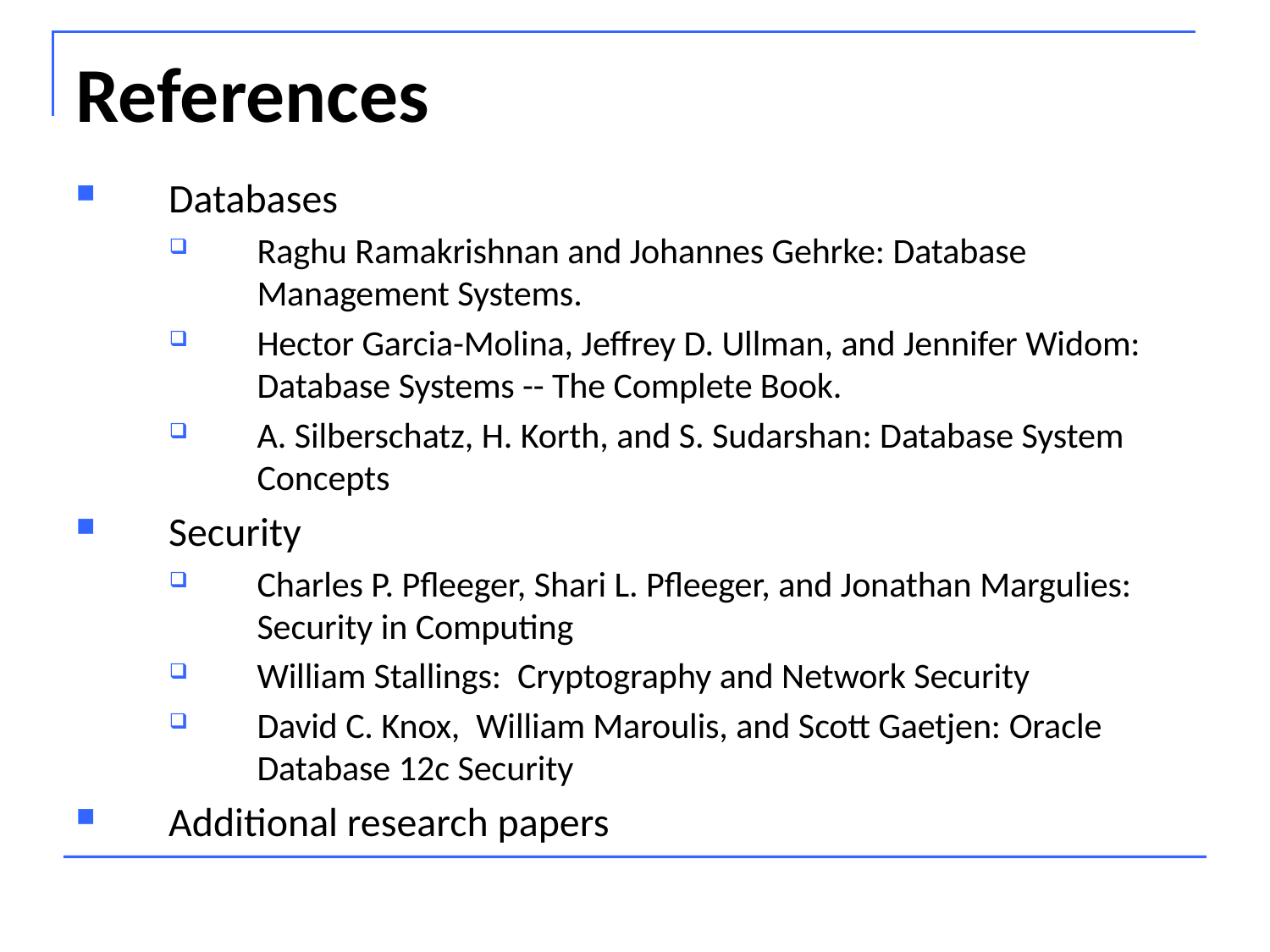

References
Databases
Raghu Ramakrishnan and Johannes Gehrke: Database Management Systems.
Hector Garcia-Molina, Jeffrey D. Ullman, and Jennifer Widom: Database Systems -- The Complete Book.
A. Silberschatz, H. Korth, and S. Sudarshan: Database System Concepts
Security
Charles P. Pfleeger, Shari L. Pfleeger, and Jonathan Margulies: Security in Computing
William Stallings:  Cryptography and Network Security
David C. Knox,  William Maroulis, and Scott Gaetjen: Oracle Database 12c Security
Additional research papers